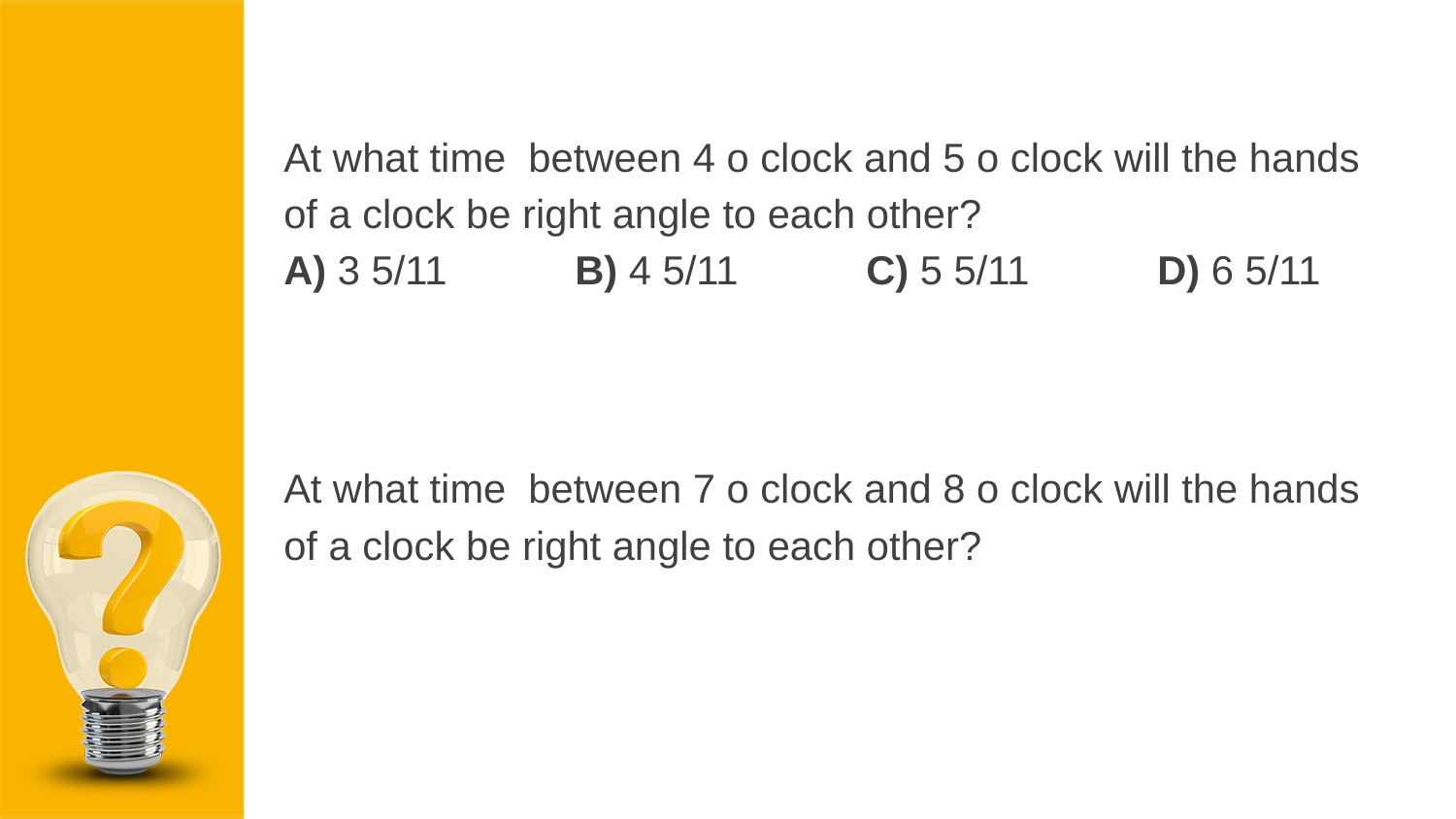

At what time  between 4 o clock and 5 o clock will the hands
of a clock be right angle to each other?
A) 3 5/11	B) 4 5/11	C) 5 5/11	D) 6 5/11

At what time  between 7 o clock and 8 o clock will the hands
of a clock be right angle to each other?